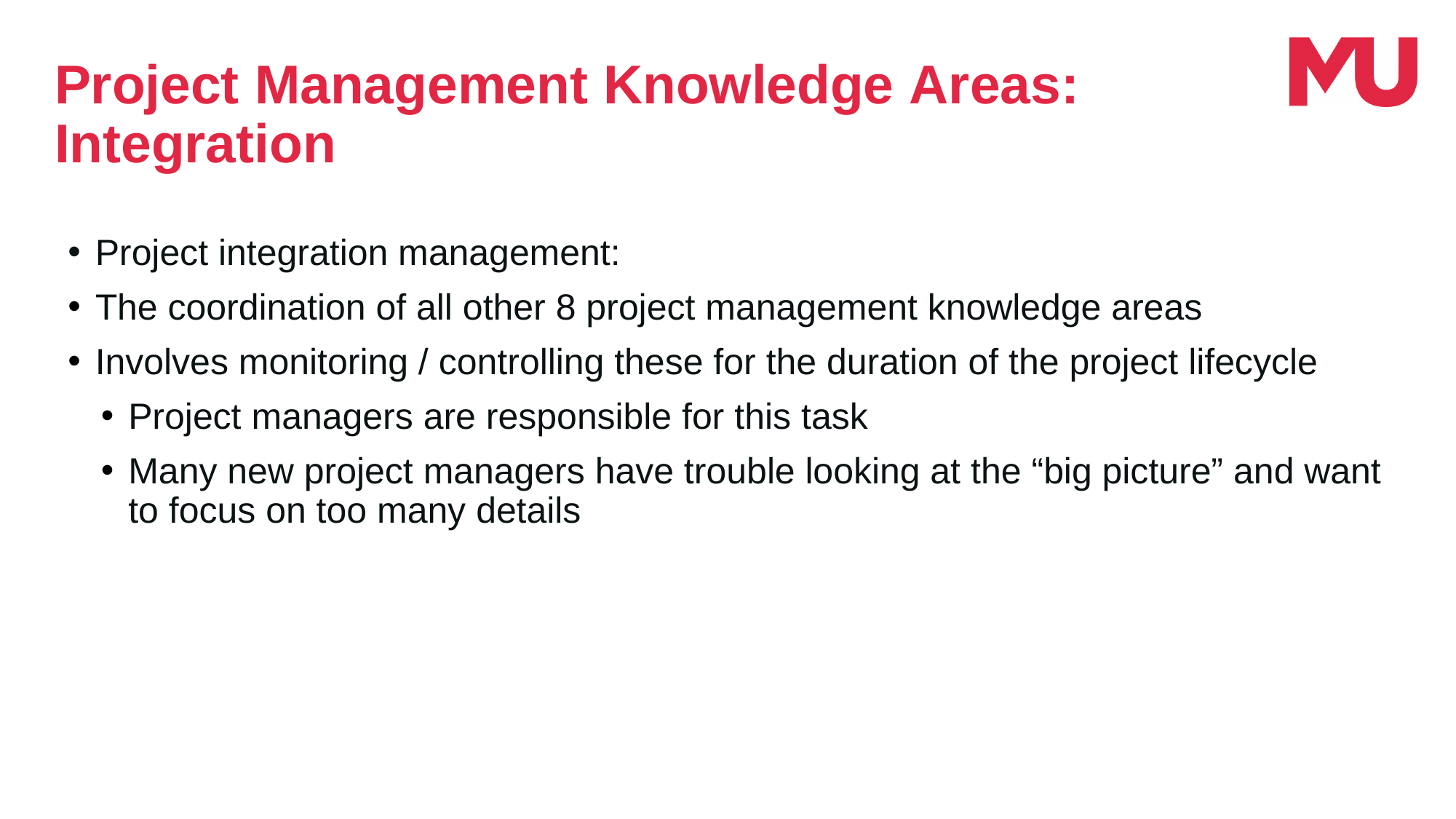

Project Management Knowledge Areas: Integration
Project integration management:
The coordination of all other 8 project management knowledge areas
Involves monitoring / controlling these for the duration of the project lifecycle
Project managers are responsible for this task
Many new project managers have trouble looking at the “big picture” and want to focus on too many details